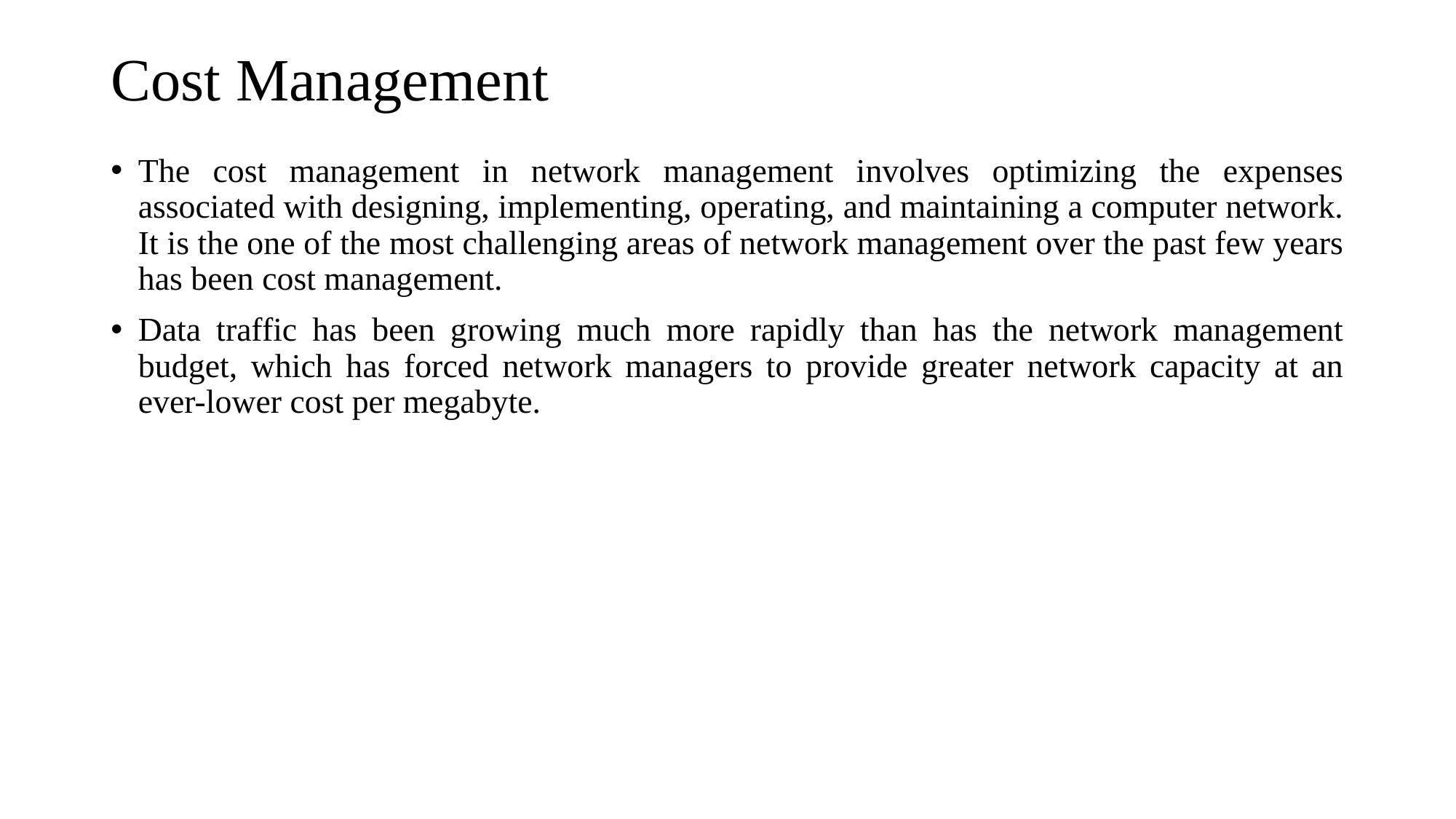

# Cost Management
The cost management in network management involves optimizing the expenses associated with designing, implementing, operating, and maintaining a computer network. It is the one of the most challenging areas of network management over the past few years has been cost management.
Data traffic has been growing much more rapidly than has the network management budget, which has forced network managers to provide greater network capacity at an ever-lower cost per megabyte.